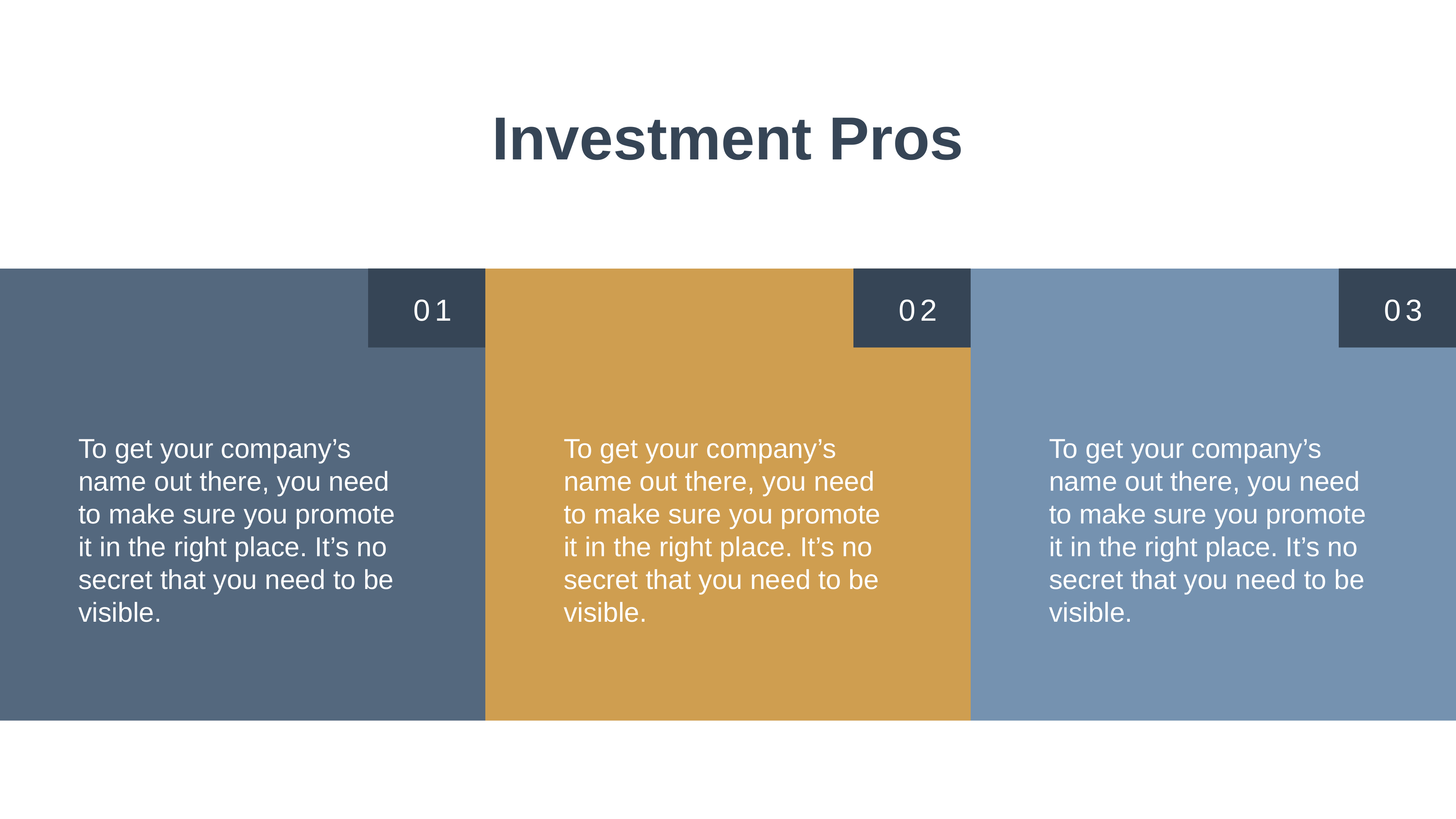

Investment Pros

01

02

03

To get your company’s name out there, you need to make sure you promote it in the right place. It’s no secret that you need to be visible.
To get your company’s name out there, you need to make sure you promote it in the right place. It’s no secret that you need to be visible.
To get your company’s name out there, you need to make sure you promote it in the right place. It’s no secret that you need to be visible.